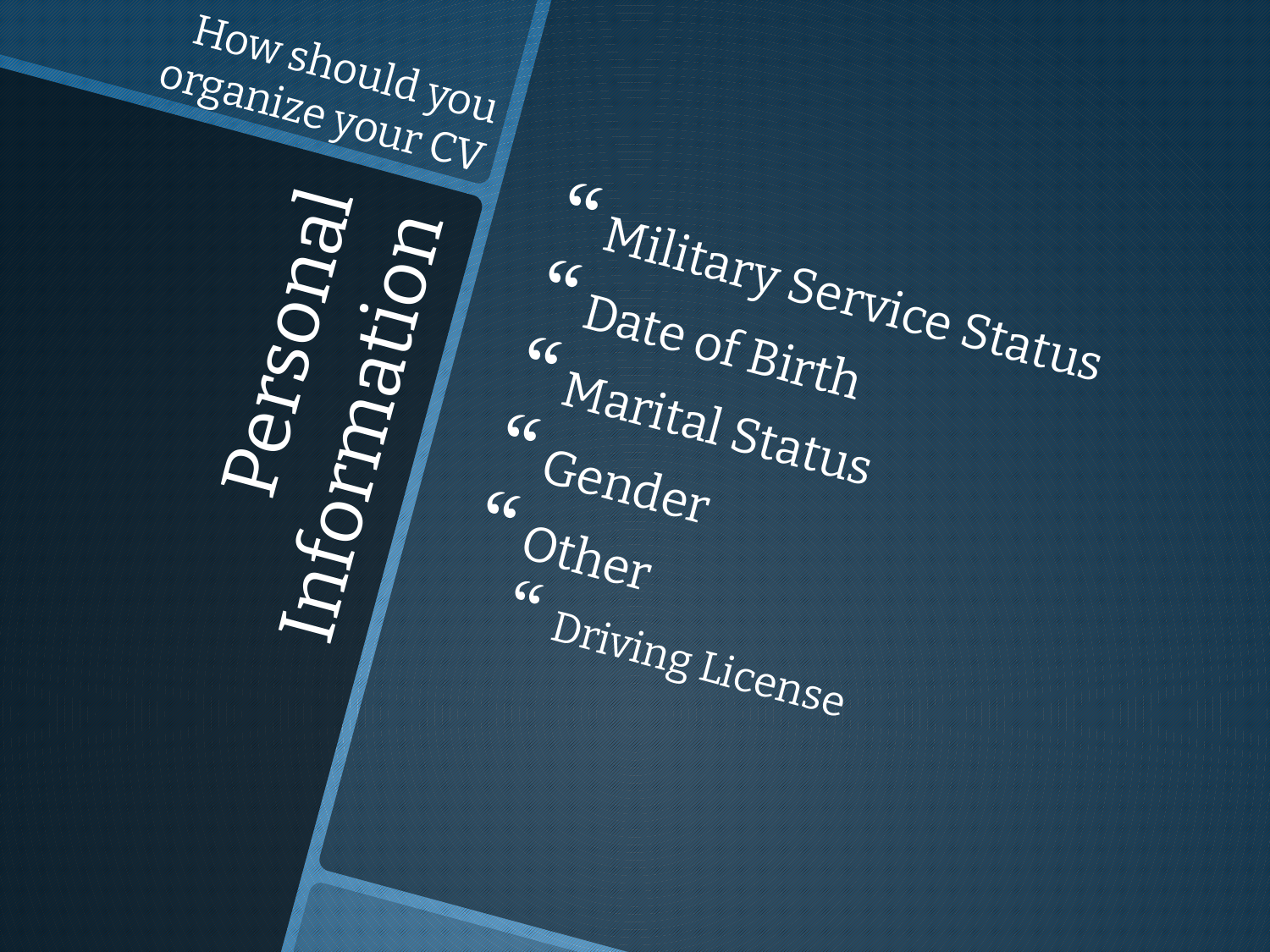

How should you organize your CV
Military Service Status
Date of Birth
Marital Status
Gender
Other
Driving License
# Personal Information